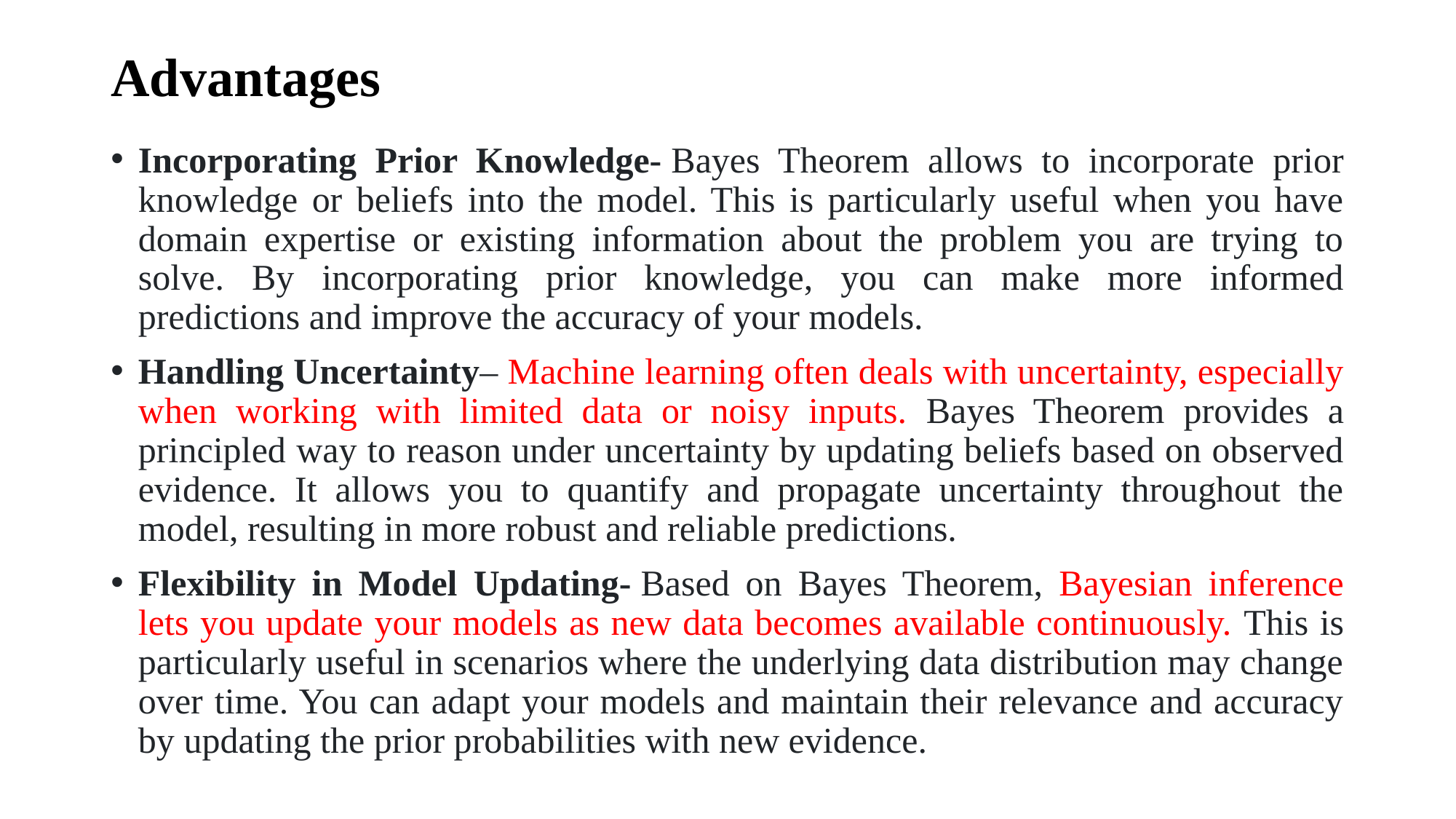

# Advantages
Incorporating Prior Knowledge- Bayes Theorem allows to incorporate prior knowledge or beliefs into the model. This is particularly useful when you have domain expertise or existing information about the problem you are trying to solve. By incorporating prior knowledge, you can make more informed predictions and improve the accuracy of your models.
Handling Uncertainty– Machine learning often deals with uncertainty, especially when working with limited data or noisy inputs. Bayes Theorem provides a principled way to reason under uncertainty by updating beliefs based on observed evidence. It allows you to quantify and propagate uncertainty throughout the model, resulting in more robust and reliable predictions.
Flexibility in Model Updating- Based on Bayes Theorem, Bayesian inference lets you update your models as new data becomes available continuously. This is particularly useful in scenarios where the underlying data distribution may change over time. You can adapt your models and maintain their relevance and accuracy by updating the prior probabilities with new evidence.